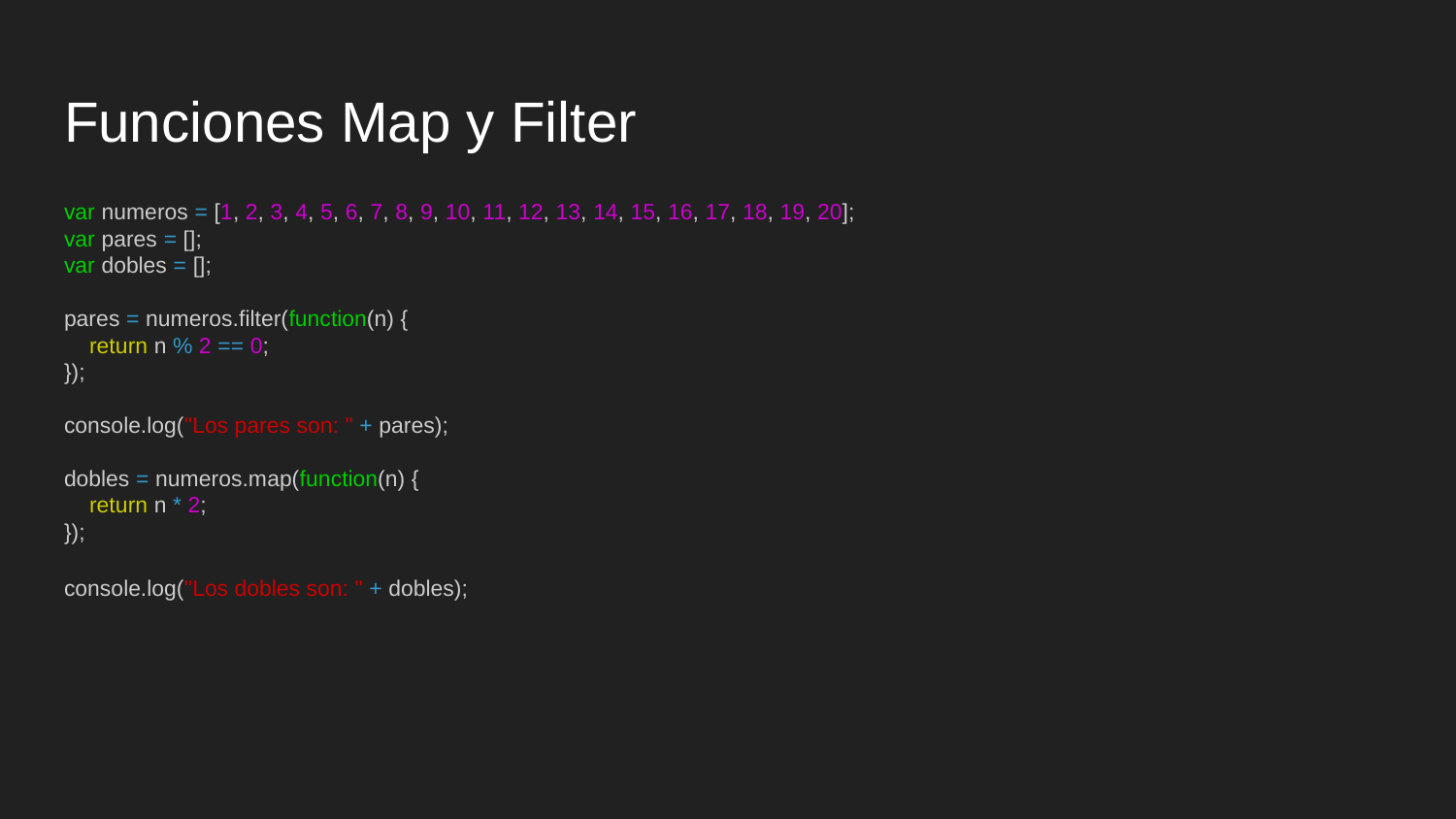

# Funciones Map y Filter
var numeros = [1, 2, 3, 4, 5, 6, 7, 8, 9, 10, 11, 12, 13, 14, 15, 16, 17, 18, 19, 20];
var pares = [];
var dobles = [];

pares = numeros.filter(function(n) {
    return n % 2 == 0;
});

console.log("Los pares son: " + pares);

dobles = numeros.map(function(n) {
    return n * 2;
});

console.log("Los dobles son: " + dobles);